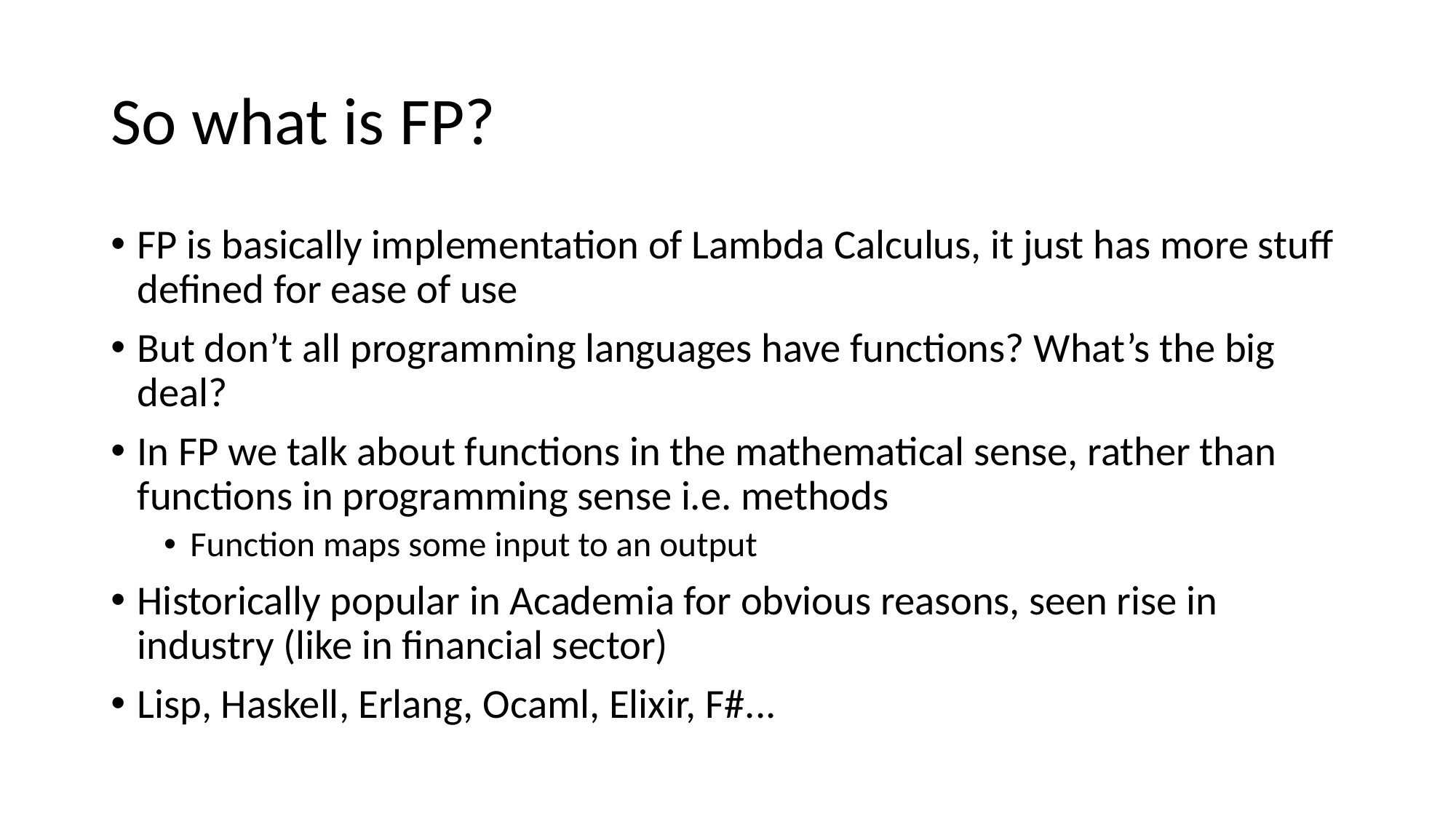

# So what is FP?
FP is basically implementation of Lambda Calculus, it just has more stuff defined for ease of use
But don’t all programming languages have functions? What’s the big deal?
In FP we talk about functions in the mathematical sense, rather than functions in programming sense i.e. methods
Function maps some input to an output
Historically popular in Academia for obvious reasons, seen rise in industry (like in financial sector)
Lisp, Haskell, Erlang, Ocaml, Elixir, F#...